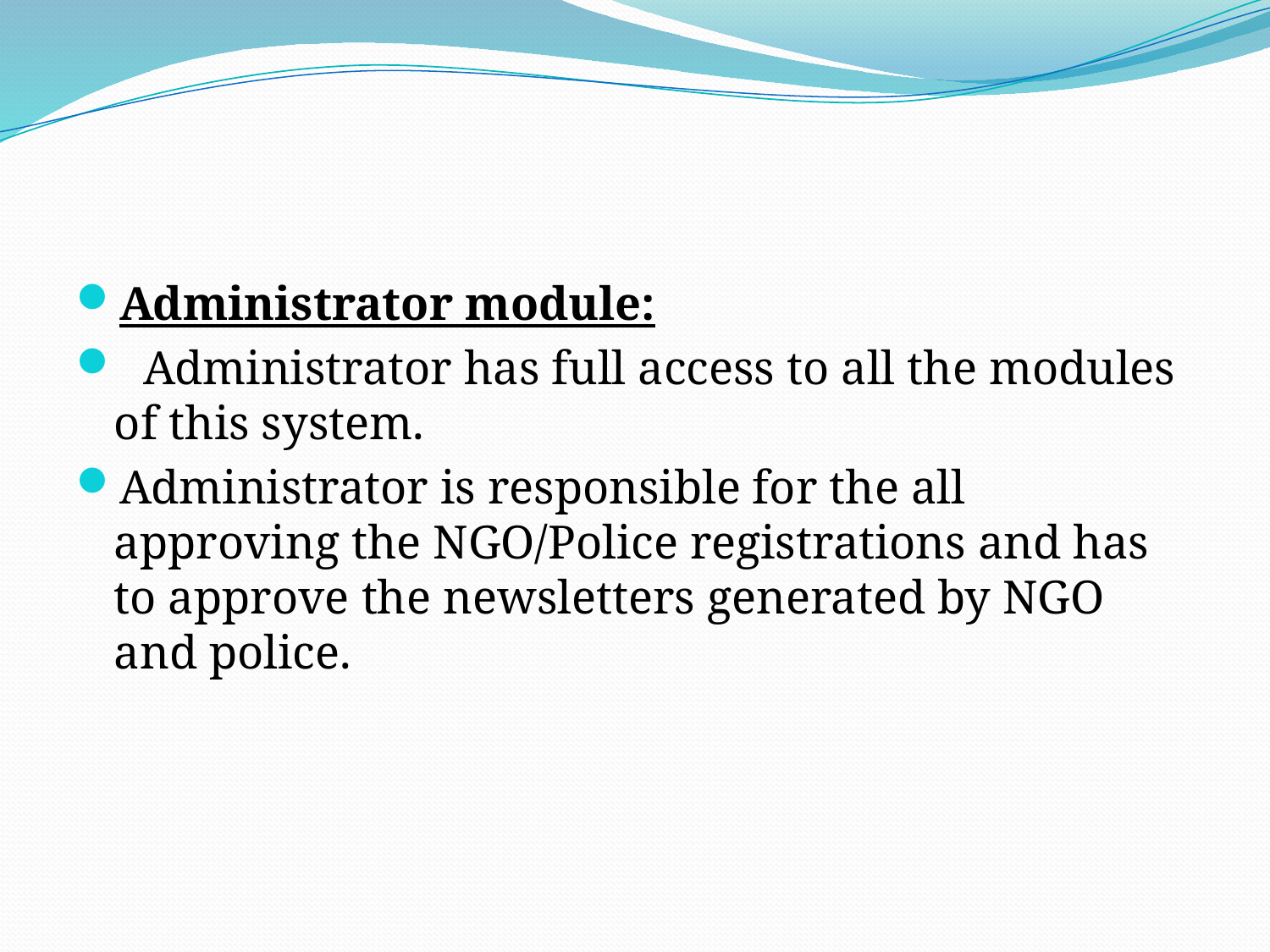

#
Administrator module:
  Administrator has full access to all the modules of this system.
Administrator is responsible for the all approving the NGO/Police registrations and has to approve the newsletters generated by NGO and police.